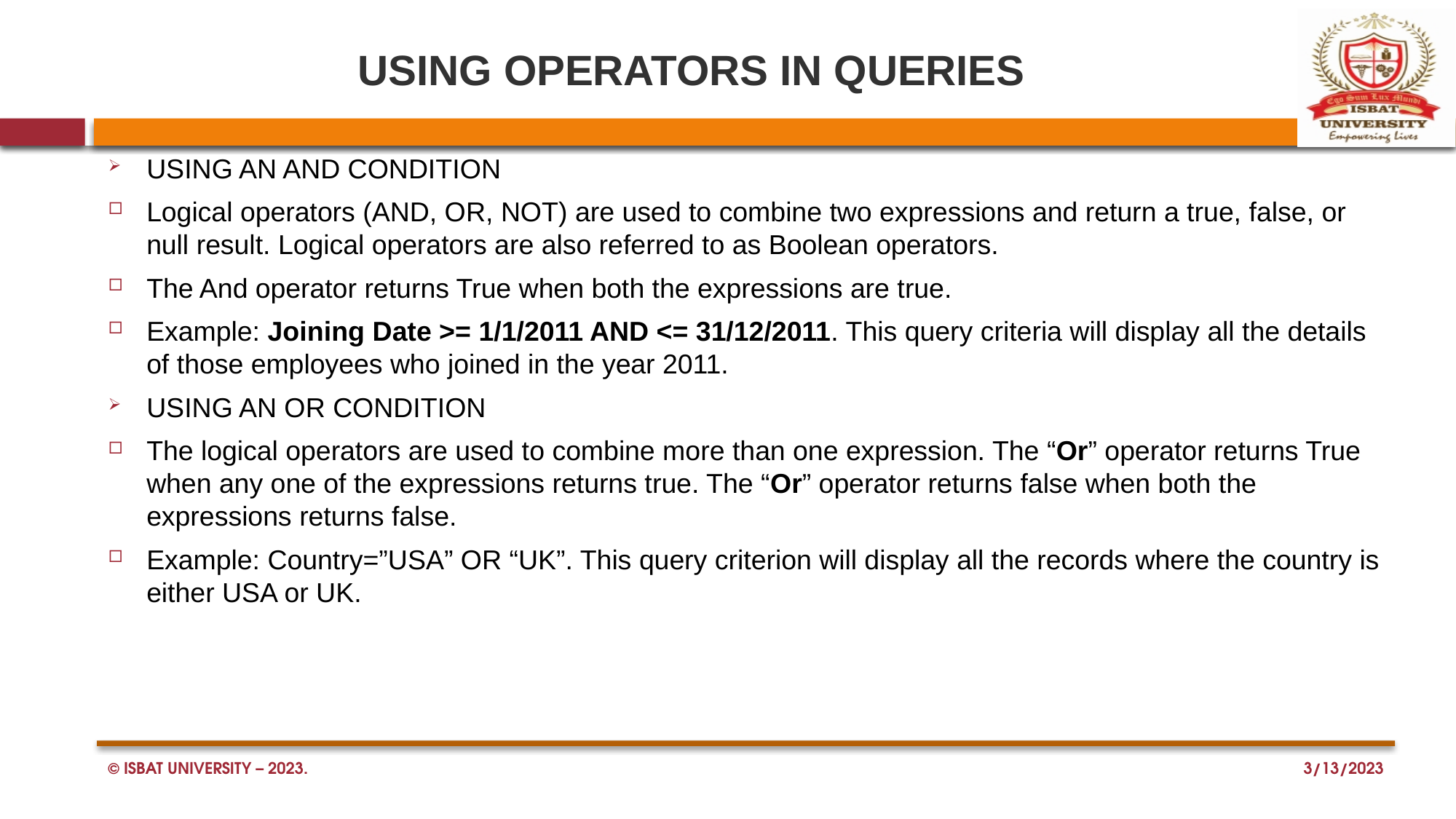

# USING OPERATORS IN QUERIES
USING AN AND CONDITION
Logical operators (AND, OR, NOT) are used to combine two expressions and return a true, false, or null result. Logical operators are also referred to as Boolean operators.
The And operator returns True when both the expressions are true.
Example: Joining Date >= 1/1/2011 AND <= 31/12/2011. This query criteria will display all the details of those employees who joined in the year 2011.
USING AN OR CONDITION
The logical operators are used to combine more than one expression. The “Or” operator returns True when any one of the expressions returns true. The “Or” operator returns false when both the expressions returns false.
Example: Country=”USA” OR “UK”. This query criterion will display all the records where the country is either USA or UK.